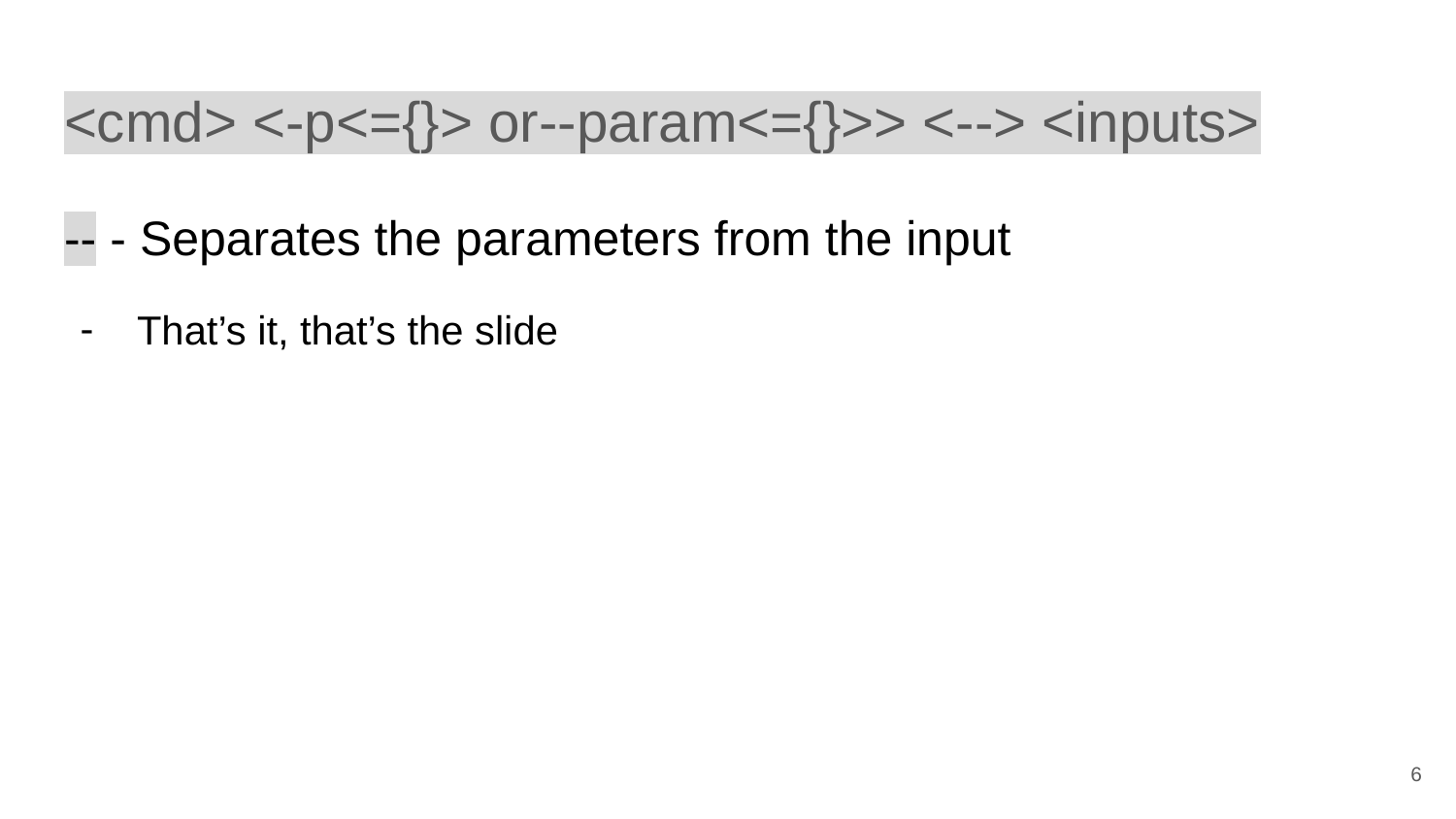

# <cmd> <-p<={}> or--param<={}>> <--> <inputs>

-- - Separates the parameters from the input
That’s it, that’s the slide
6